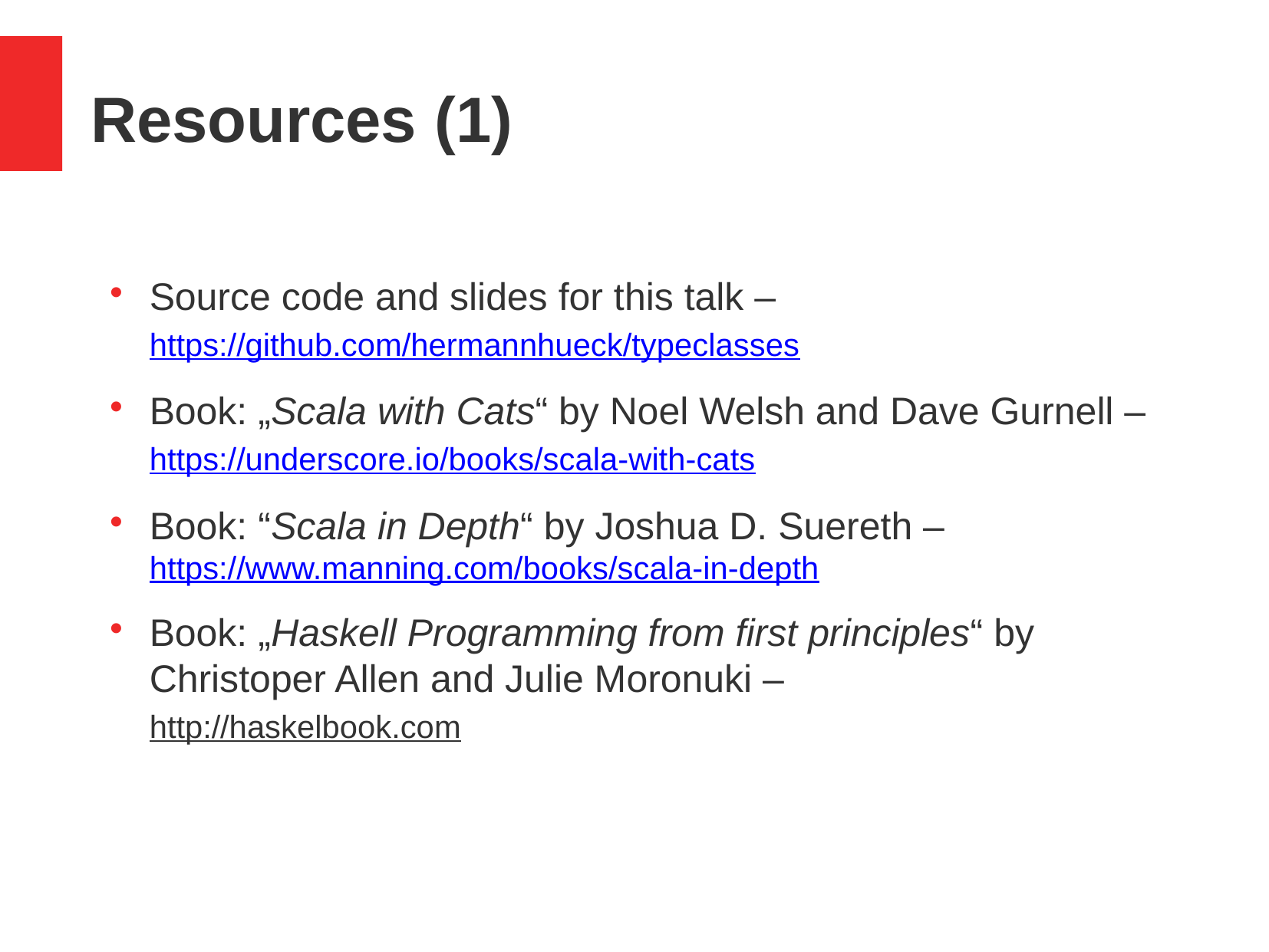

Resources (1)
Source code and slides for this talk – https://github.com/hermannhueck/typeclasses
Book: „Scala with Cats“ by Noel Welsh and Dave Gurnell – https://underscore.io/books/scala-with-cats
Book: “Scala in Depth“ by Joshua D. Suereth –  https://www.manning.com/books/scala-in-depth
Book: „Haskell Programming from first principles“ by Christoper Allen and Julie Moronuki –
http://haskelbook.com